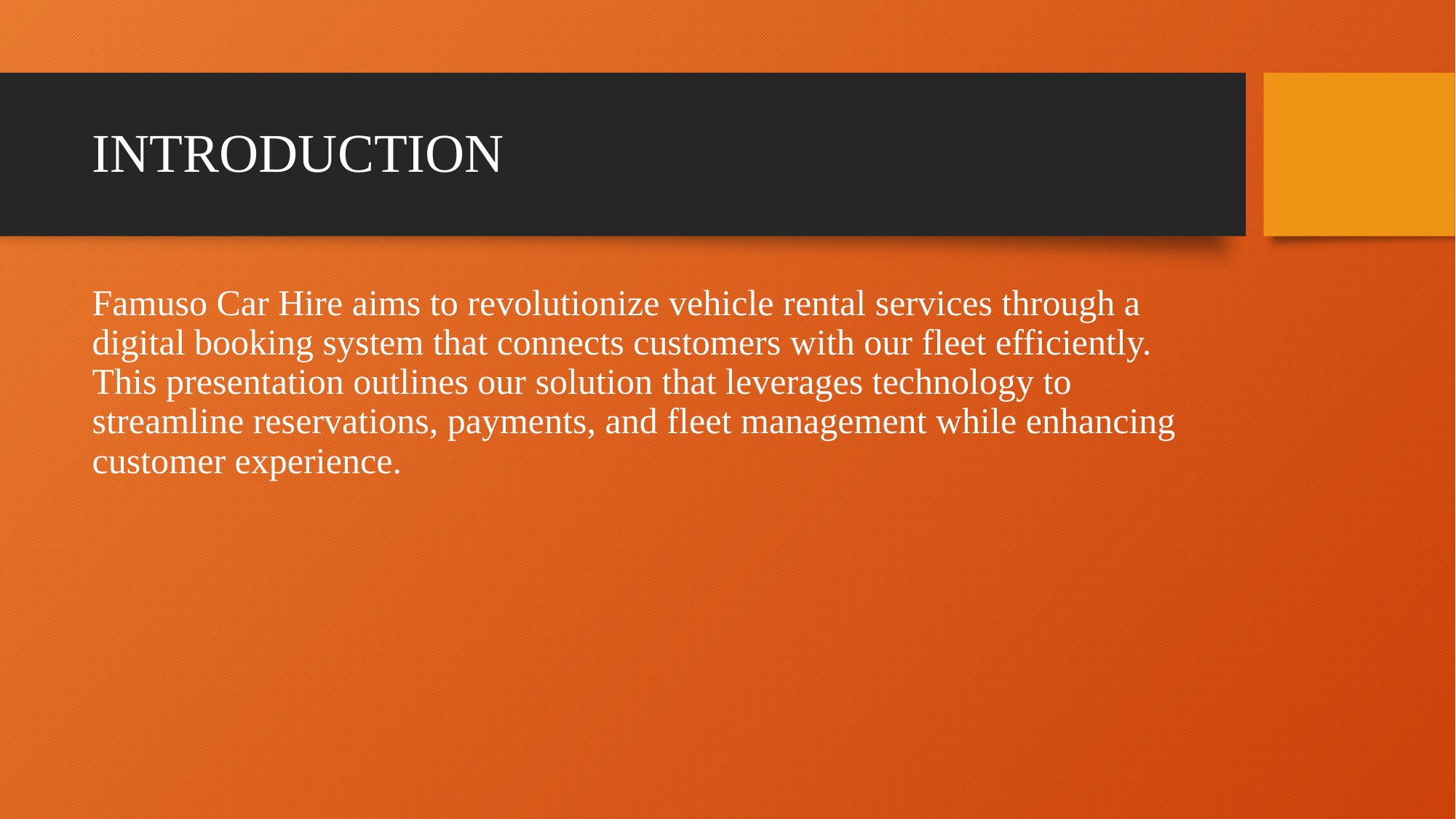

# INTRODUCTION
Famuso Car Hire aims to revolutionize vehicle rental services through a digital booking system that connects customers with our fleet efficiently. This presentation outlines our solution that leverages technology to streamline reservations, payments, and fleet management while enhancing customer experience.